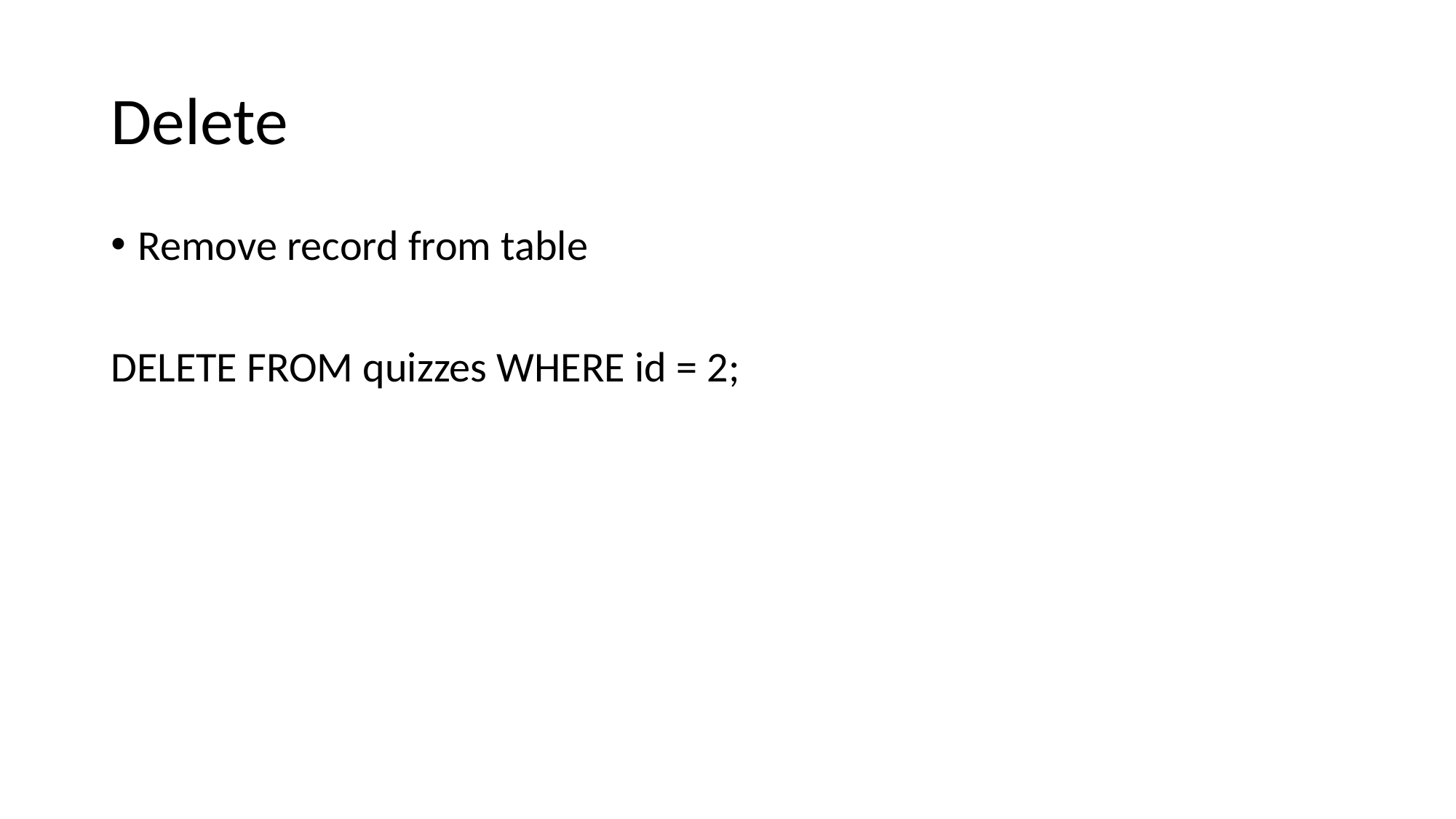

# Delete
Remove record from table

DELETE FROM quizzes WHERE id = 2;